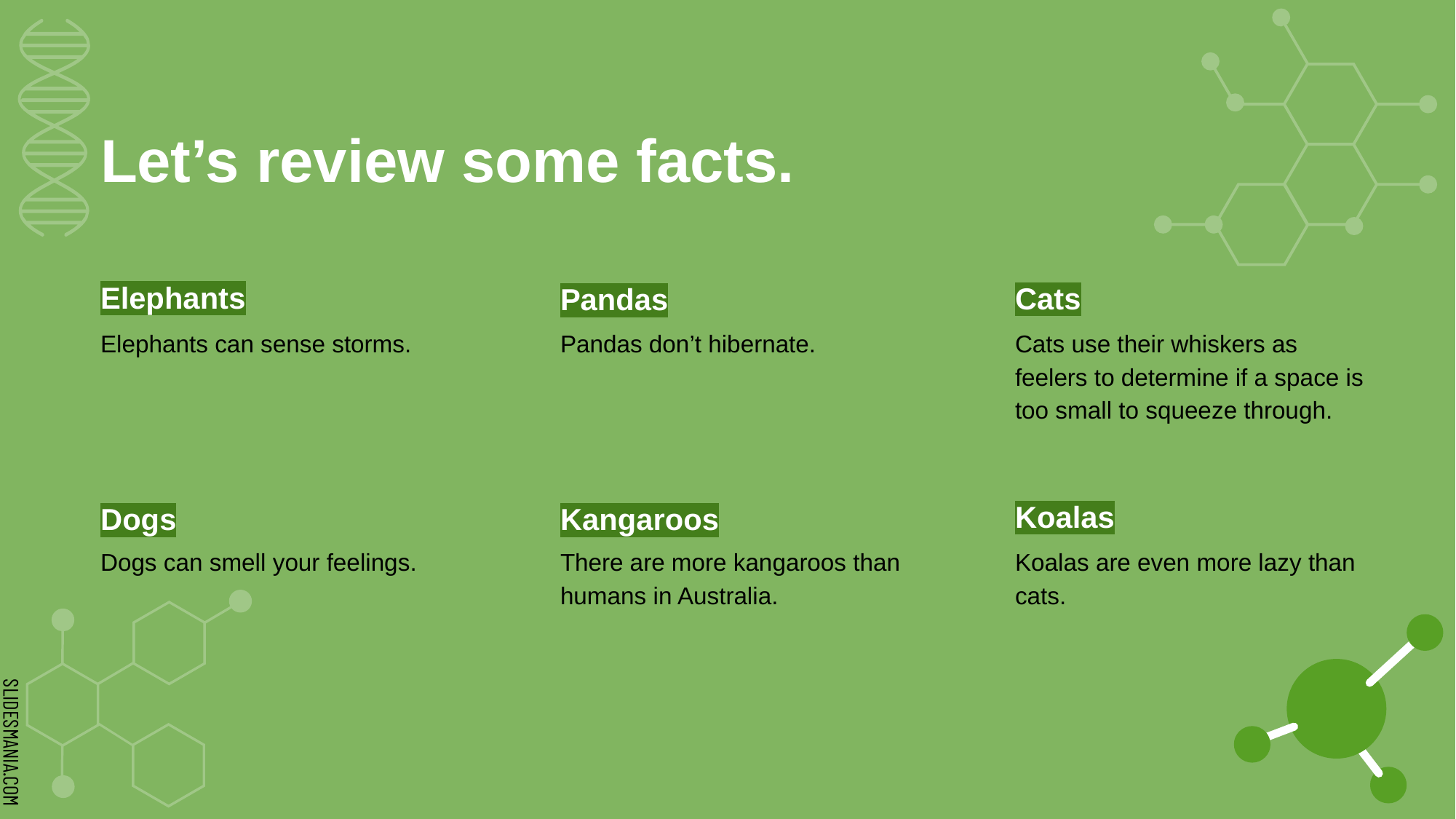

# Let’s review some facts.
Elephants
Cats
Pandas
Elephants can sense storms.

Pandas don’t hibernate.
Cats use their whiskers as feelers to determine if a space is too small to squeeze through.
Koalas
Dogs
Kangaroos
Dogs can smell your feelings.
There are more kangaroos than humans in Australia.

Koalas are even more lazy than cats.